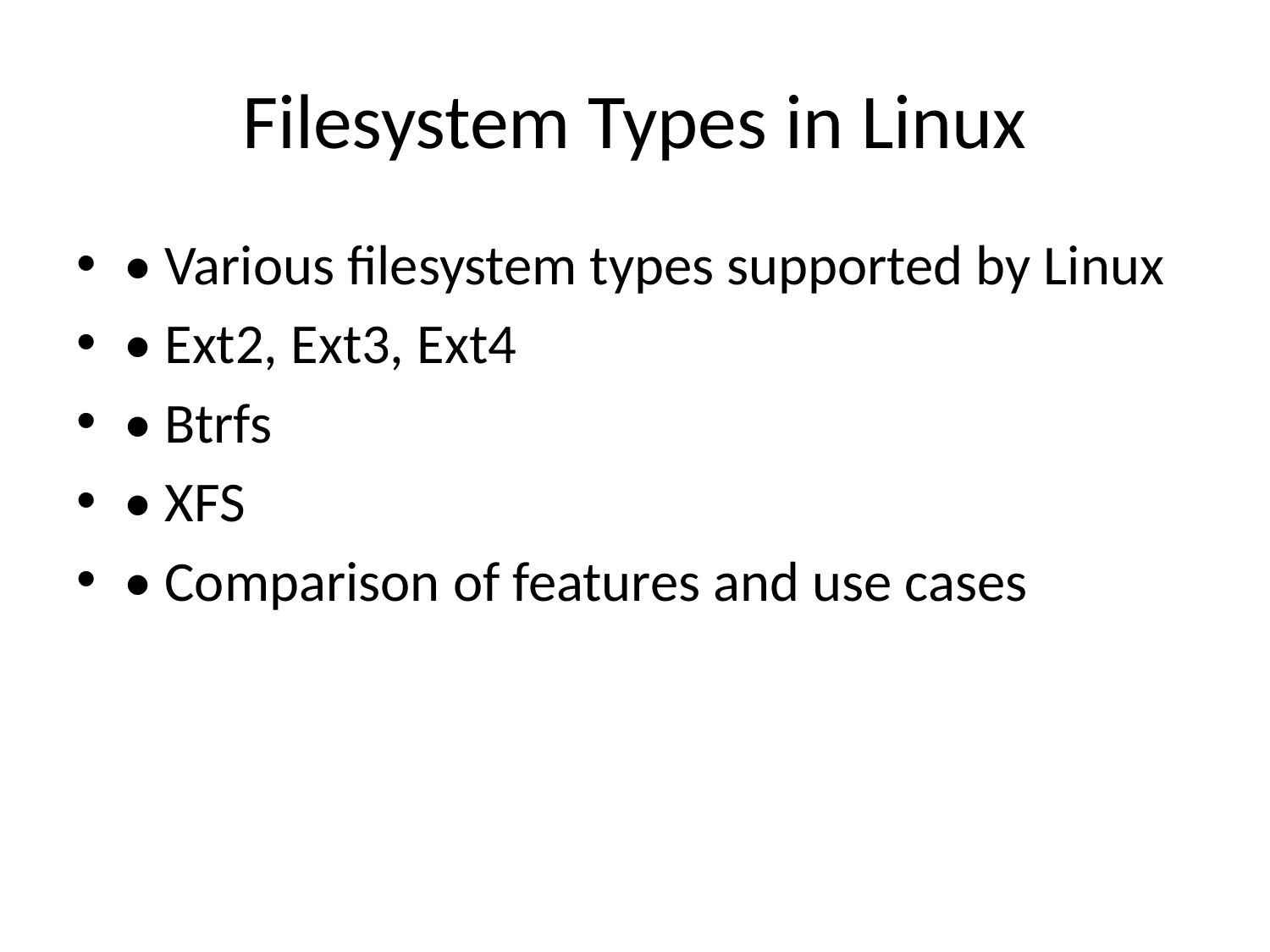

# Filesystem Types in Linux
• Various filesystem types supported by Linux
• Ext2, Ext3, Ext4
• Btrfs
• XFS
• Comparison of features and use cases